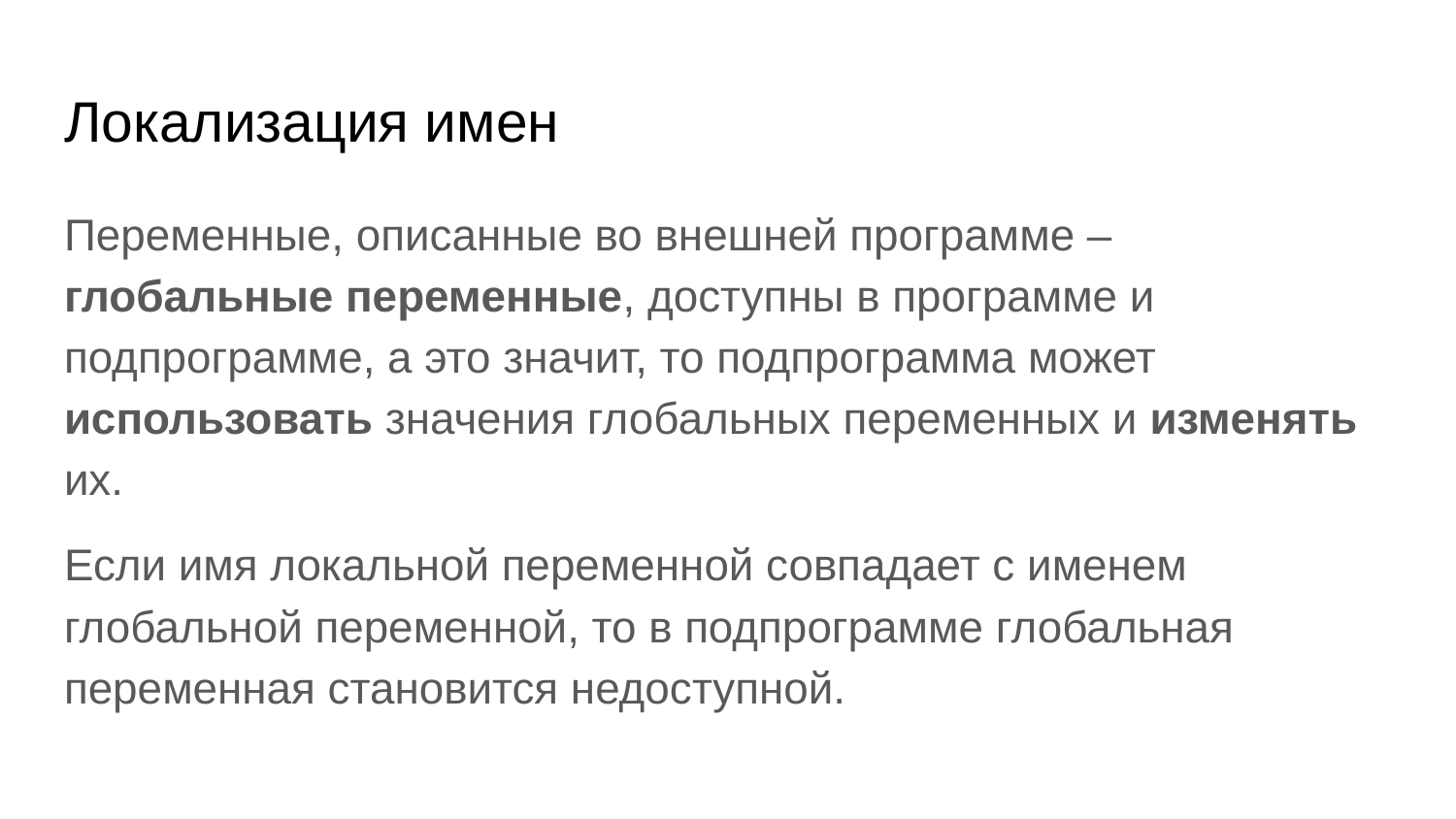

# Локализация имен
Переменные, описанные во внешней программе – глобальные переменные, доступны в программе и подпрограмме, а это значит, то подпрограмма может использовать значения глобальных переменных и изменять их.
Если имя локальной переменной совпадает с именем глобальной переменной, то в подпрограмме глобальная переменная становится недоступной.